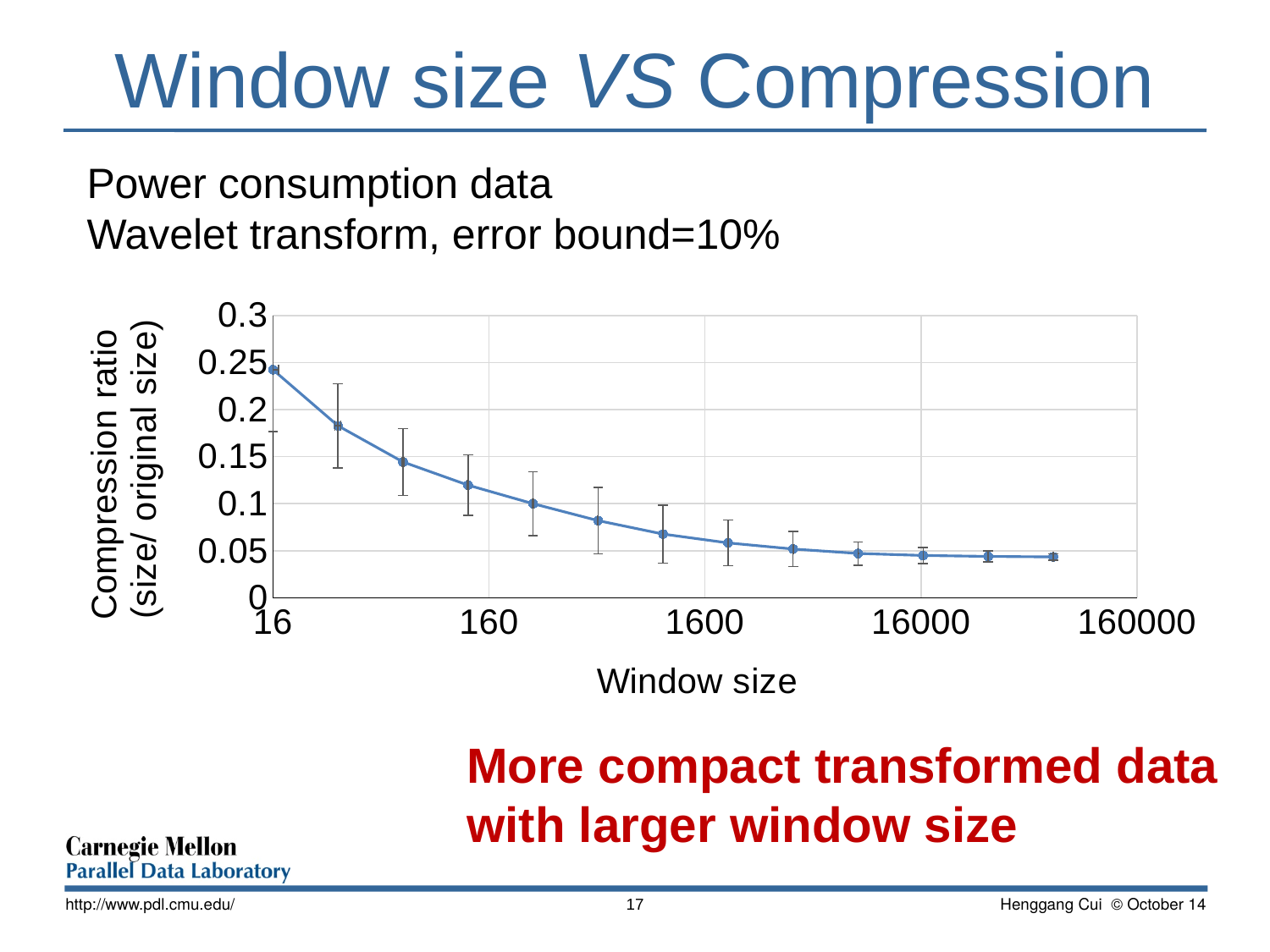

# Window size VS Compression
Power consumption data
Wavelet transform, error bound=10%

### Chart

| Category |  |
|---|---|
More compact transformed data
with larger window size
http://www.pdl.cmu.edu/
17
   Henggang Cui  © October 14